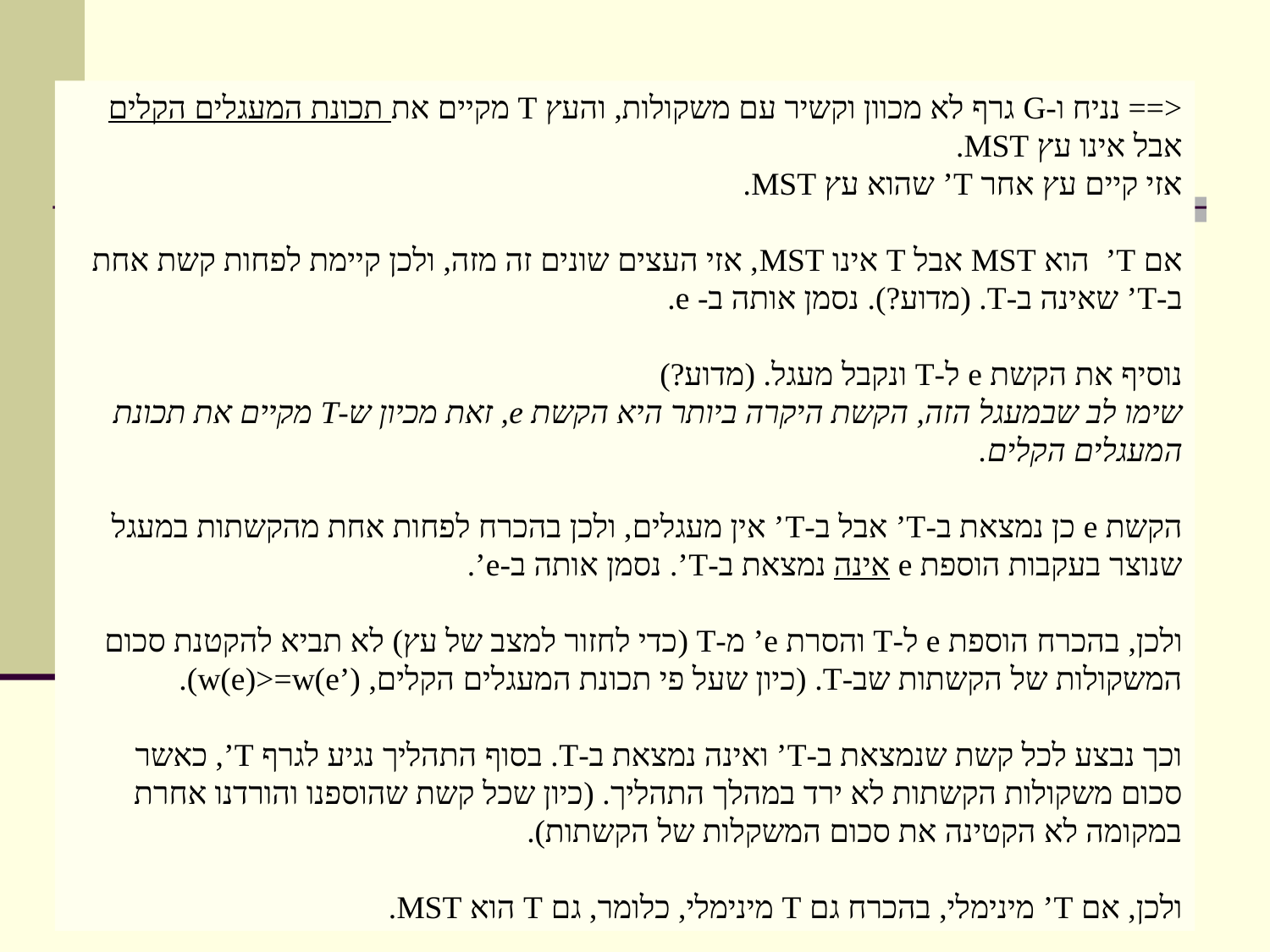

<== נניח ו-G גרף לא מכוון וקשיר עם משקולות, והעץ T מקיים את תכונת המעגלים הקלים אבל אינו עץ MST.
אזי קיים עץ אחר T’ שהוא עץ MST.

אם T’  הוא MST אבל T אינו MST, אזי העצים שונים זה מזה, ולכן קיימת לפחות קשת אחת ב-T’ שאינה ב-T. (מדוע?). נסמן אותה ב- e.

נוסיף את הקשת e ל-T ונקבל מעגל. (מדוע?)
שימו לב שבמעגל הזה, הקשת היקרה ביותר היא הקשת e, זאת מכיון ש-T מקיים את תכונת המעגלים הקלים.

הקשת e כן נמצאת ב-T’ אבל ב-T’ אין מעגלים, ולכן בהכרח לפחות אחת מהקשתות במעגל שנוצר בעקבות הוספת e אינה נמצאת ב-T’. נסמן אותה ב-e’.

ולכן, בהכרח הוספת e ל-T והסרת e’ מ-T (כדי לחזור למצב של עץ) לא תביא להקטנת סכום המשקולות של הקשתות שב-T. (כיון שעל פי תכונת המעגלים הקלים, w(e)>=w(e’)).

וכך נבצע לכל קשת שנמצאת ב-T’ ואינה נמצאת ב-T. בסוף התהליך נגיע לגרף T’, כאשר סכום משקולות הקשתות לא ירד במהלך התהליך. (כיון שכל קשת שהוספנו והורדנו אחרת במקומה לא הקטינה את סכום המשקלות של הקשתות).

ולכן, אם T’ מינימלי, בהכרח גם T מינימלי, כלומר, גם T הוא MST.
43